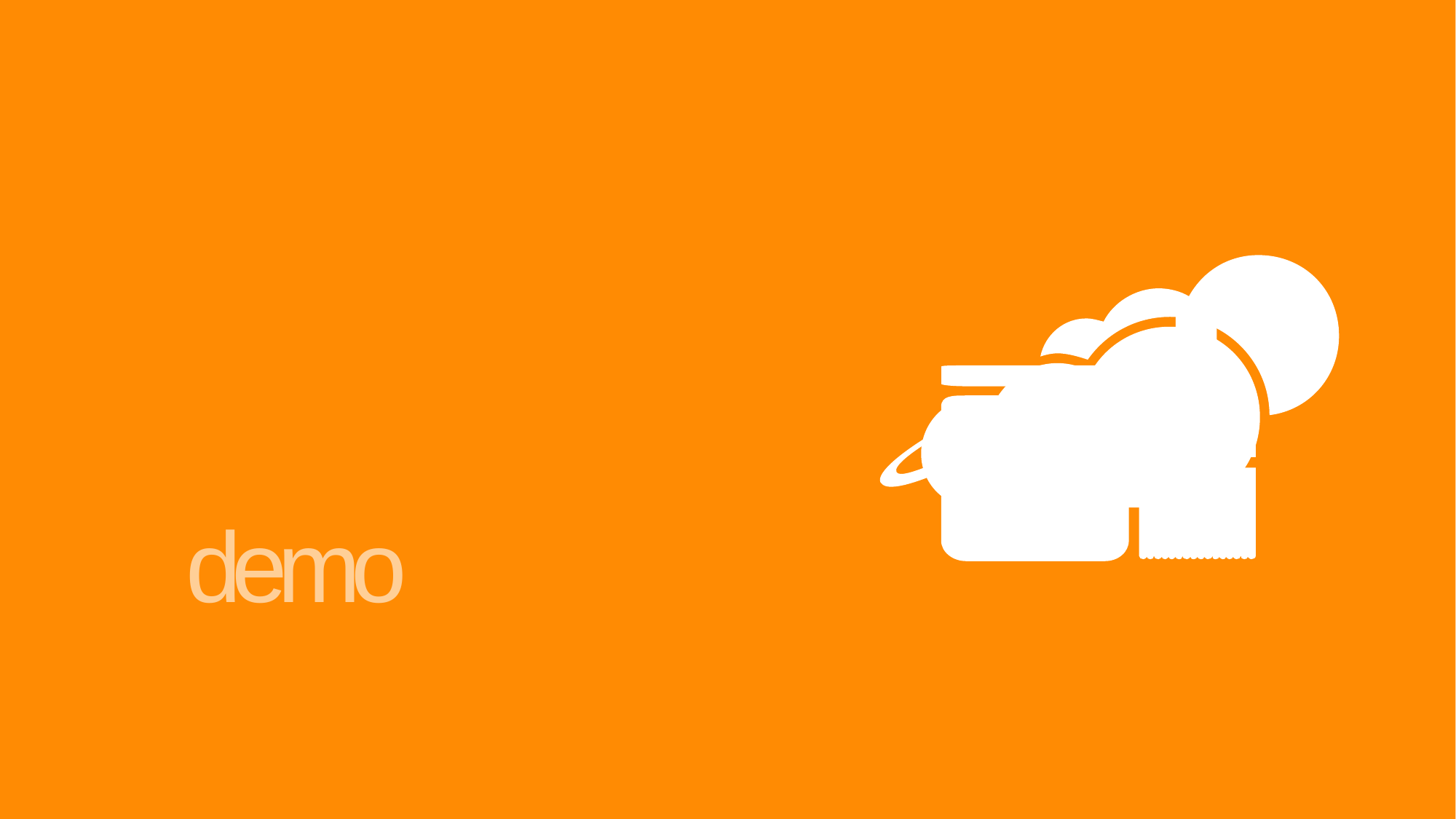

# Behind the Scenes of the Rendering

demo